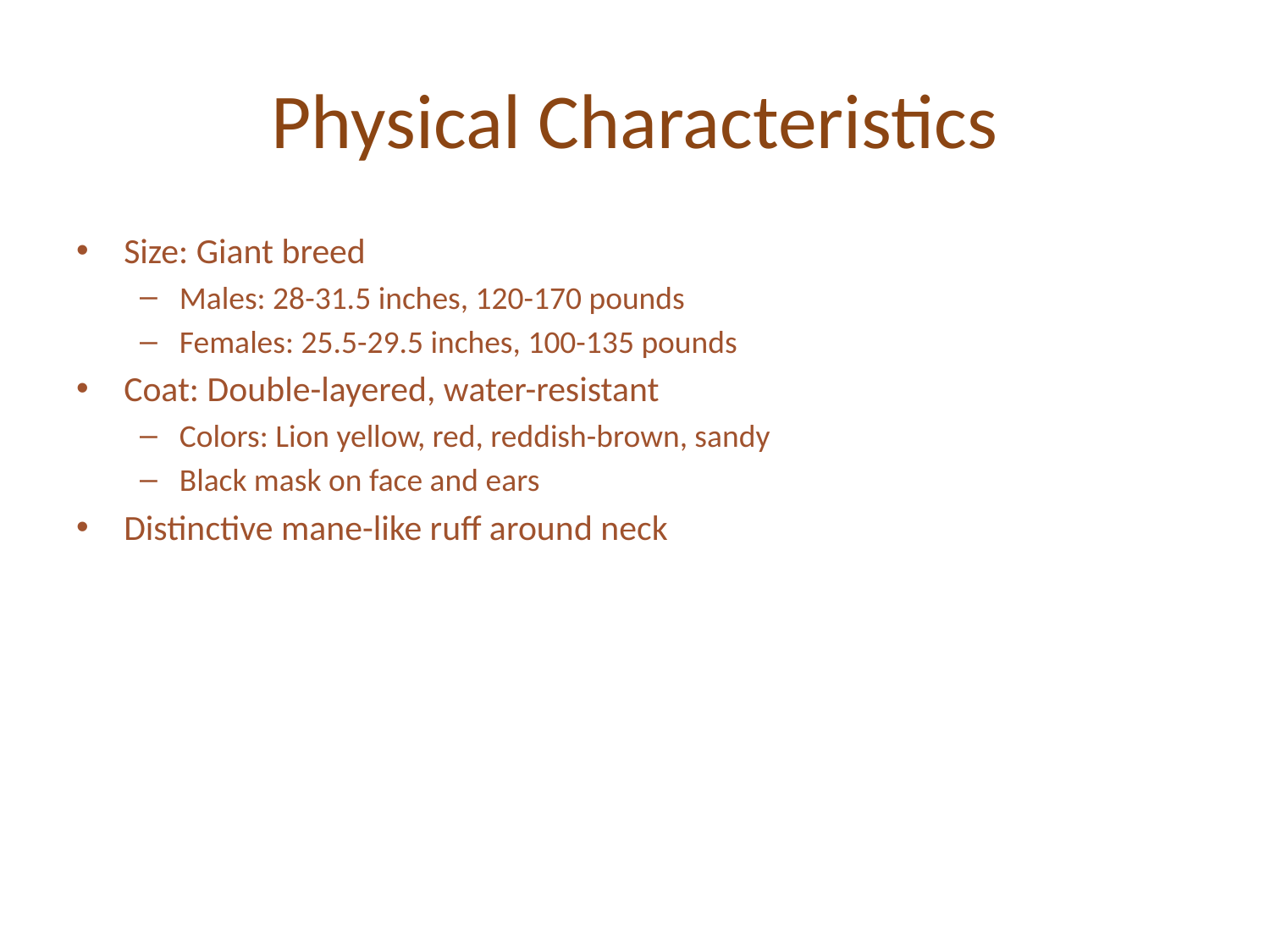

# Physical Characteristics
Size: Giant breed
Males: 28-31.5 inches, 120-170 pounds
Females: 25.5-29.5 inches, 100-135 pounds
Coat: Double-layered, water-resistant
Colors: Lion yellow, red, reddish-brown, sandy
Black mask on face and ears
Distinctive mane-like ruff around neck